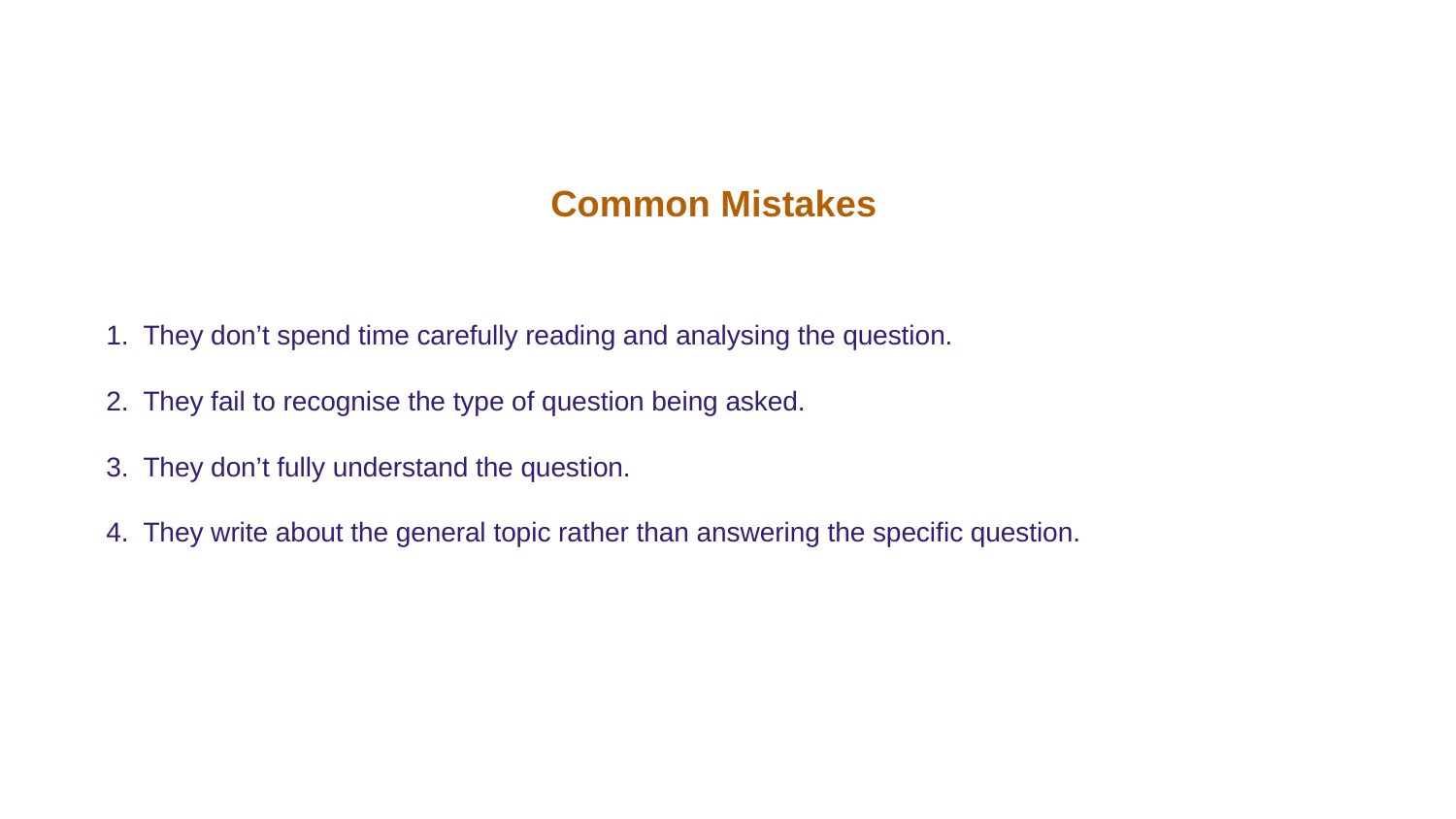

# Common Mistakes

1.  They don’t spend time carefully reading and analysing the question.
2.  They fail to recognise the type of question being asked.
3.  They don’t fully understand the question.
4.  They write about the general topic rather than answering the specific question.